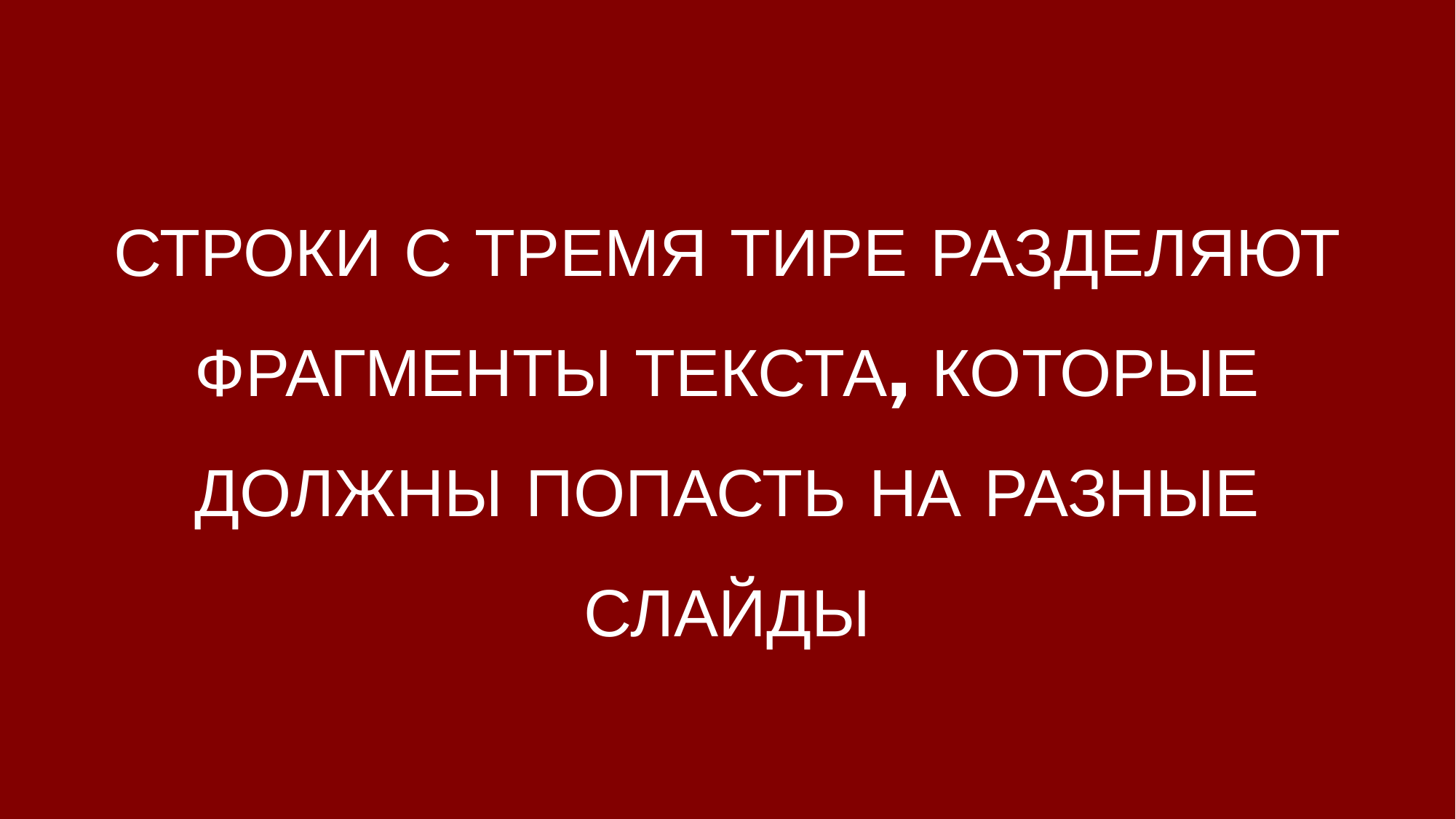

# СТРОКИ С ТРЕМЯ ТИРЕ РАЗДЕЛЯЮТ ФРАГМЕНТЫ ТЕКСТА, КОТОРЫЕ ДОЛЖНЫ ПОПАСТЬ НА РАЗНЫЕ СЛАЙДЫ